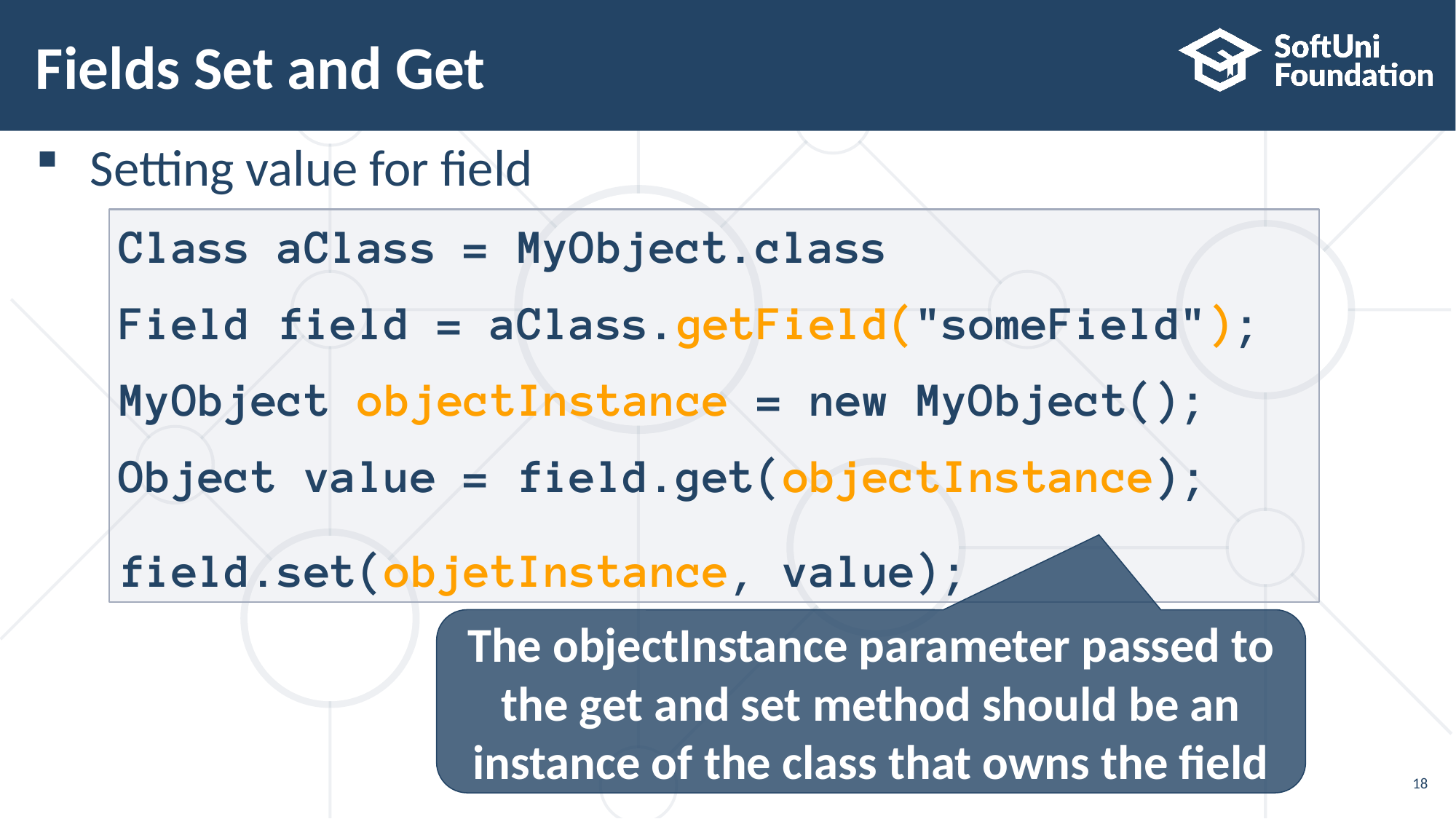

# Fields Set and Get
Setting value for field
Class aClass = MyObject.class
Field field = aClass.getField("someField");
MyObject objectInstance = new MyObject();
Object value = field.get(objectInstance);
field.set(objetInstance, value);
The objectInstance parameter passed to the get and set method should be an instance of the class that owns the field
18